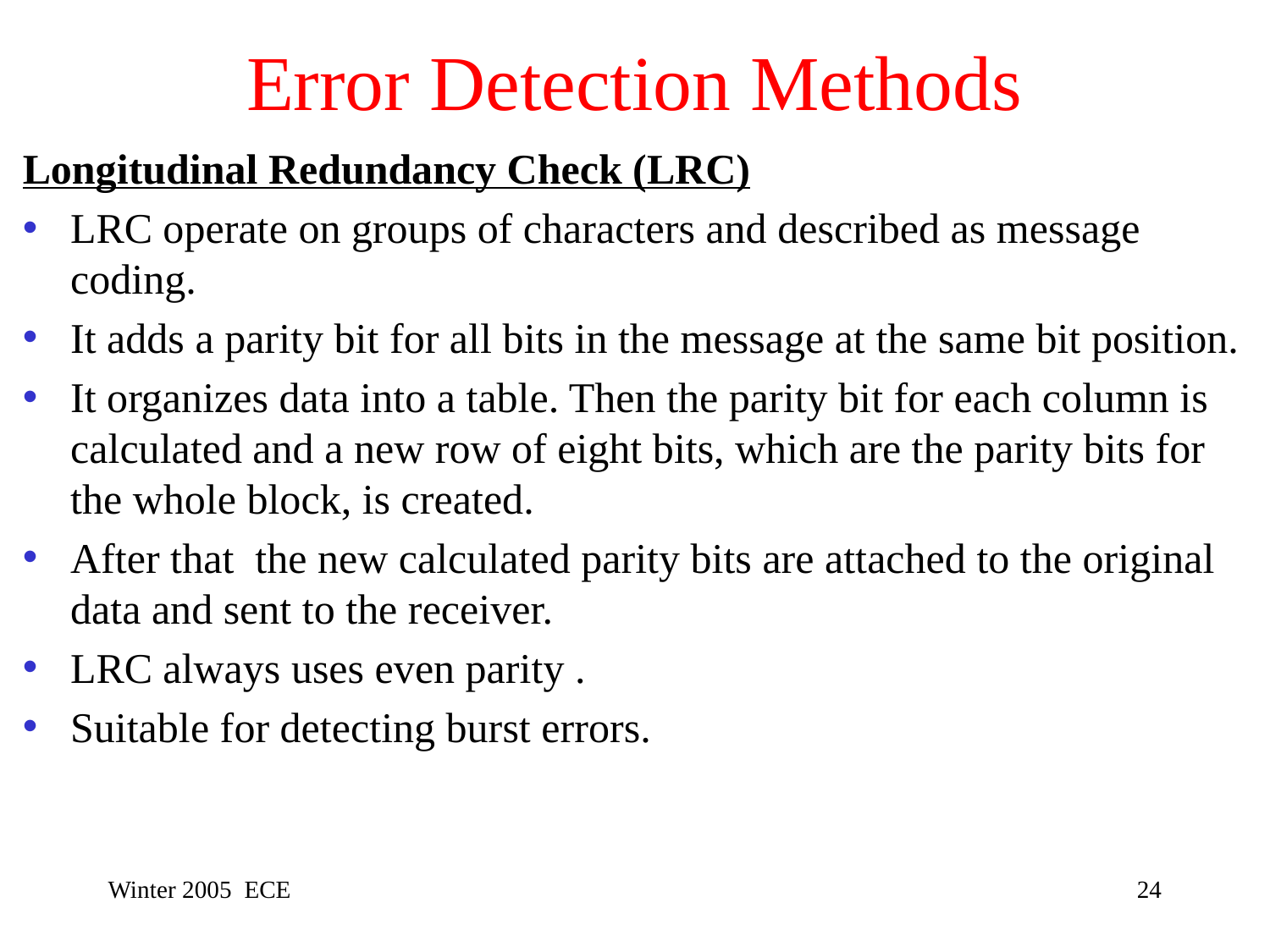

# Error Detection Methods
Longitudinal Redundancy Check (LRC)
LRC operate on groups of characters and described as message coding.
It adds a parity bit for all bits in the message at the same bit position.
It organizes data into a table. Then the parity bit for each column is calculated and a new row of eight bits, which are the parity bits for the whole block, is created.
After that  the new calculated parity bits are attached to the original data and sent to the receiver.
LRC always uses even parity .
Suitable for detecting burst errors.
Winter 2005  ECE

24